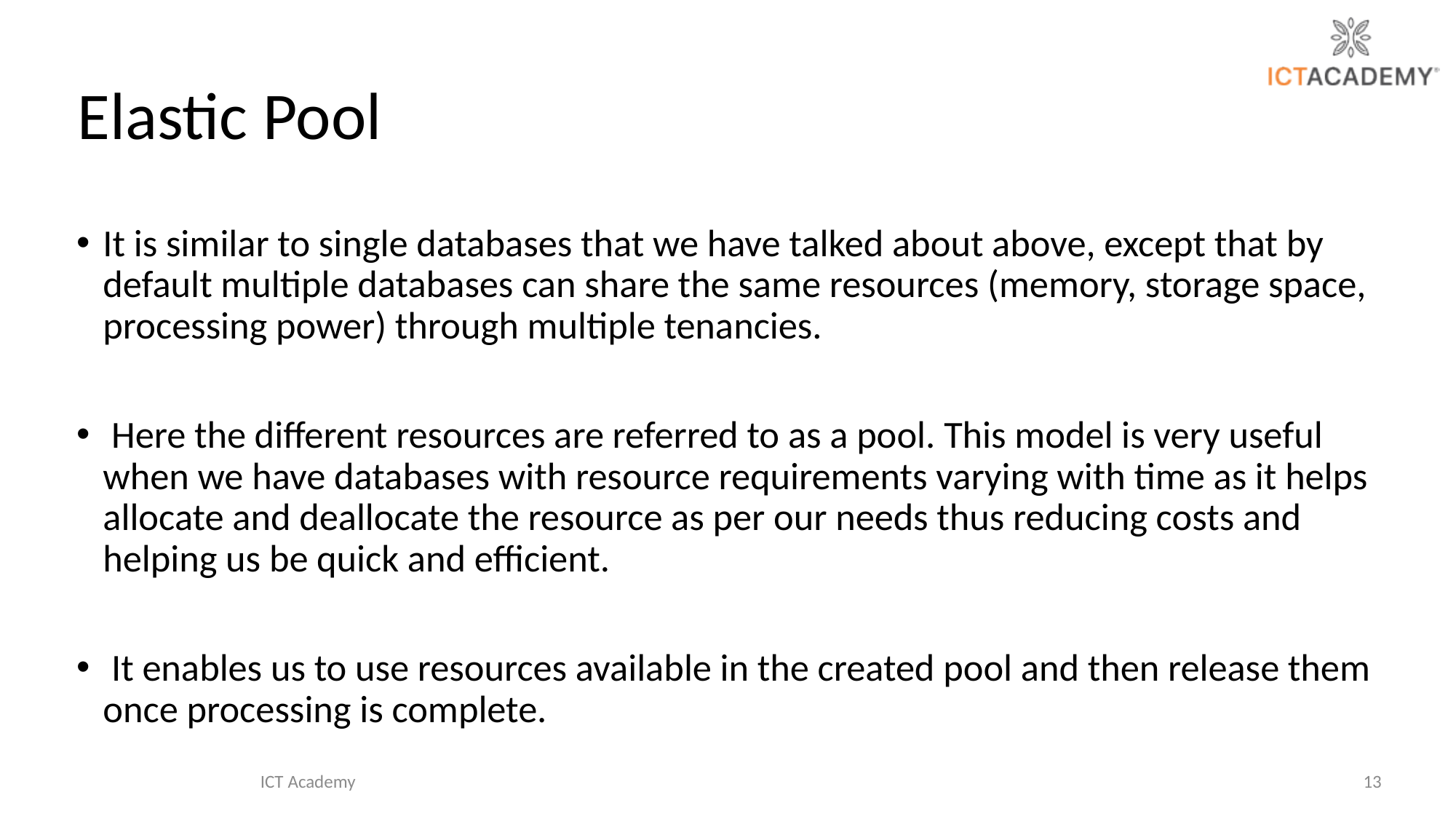

# Elastic Pool
It is similar to single databases that we have talked about above, except that by default multiple databases can share the same resources (memory, storage space, processing power) through multiple tenancies.

 Here the different resources are referred to as a pool. This model is very useful when we have databases with resource requirements varying with time as it helps allocate and deallocate the resource as per our needs thus reducing costs and helping us be quick and efficient.

 It enables us to use resources available in the created pool and then release them once processing is complete.
ICT Academy
13